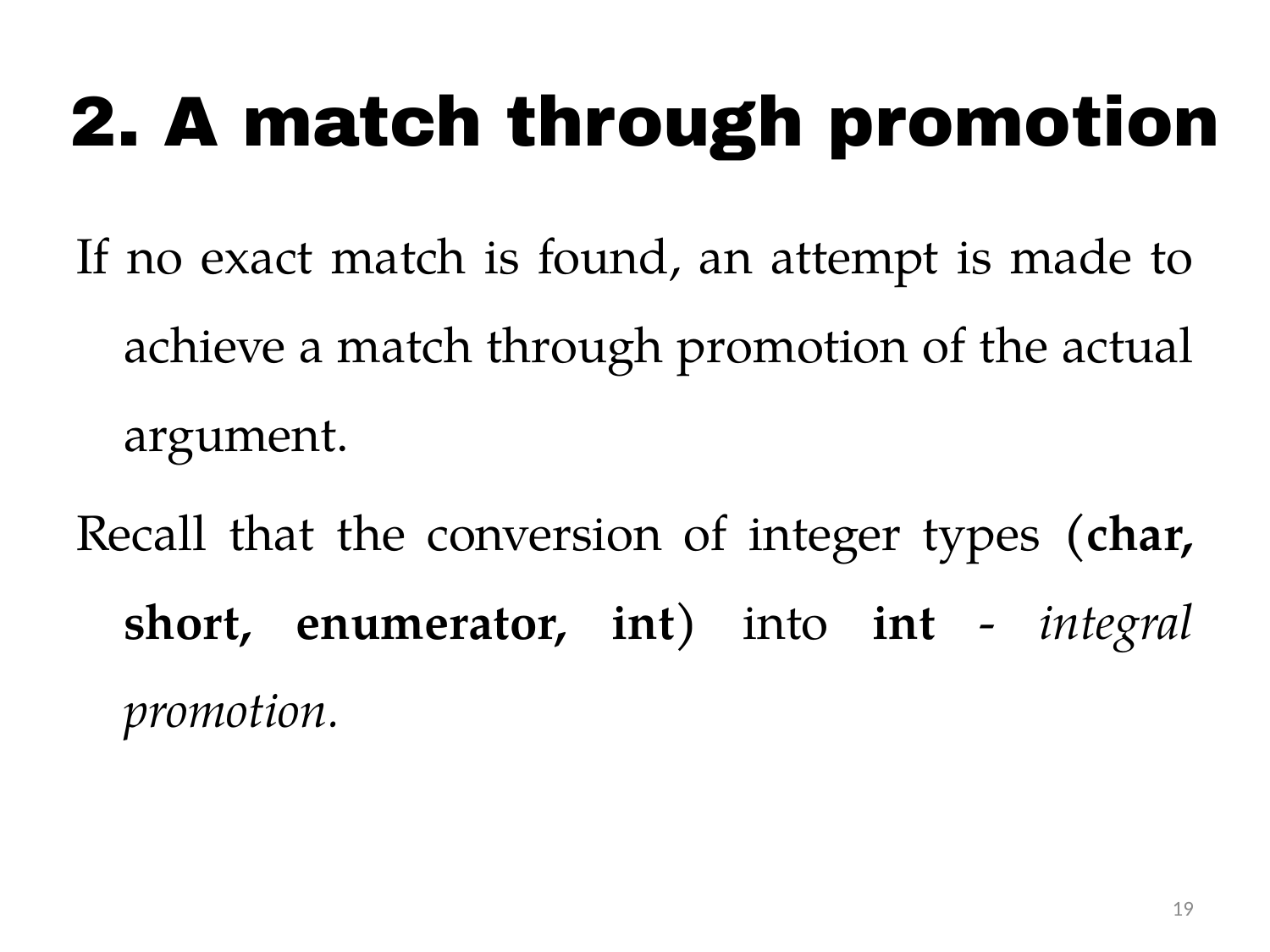

# 2. A match through promotion
If no exact match is found, an attempt is made to achieve a match through promotion of the actual argument.
Recall that the conversion of integer types (char, short, enumerator, int) into int - integral promotion.

19